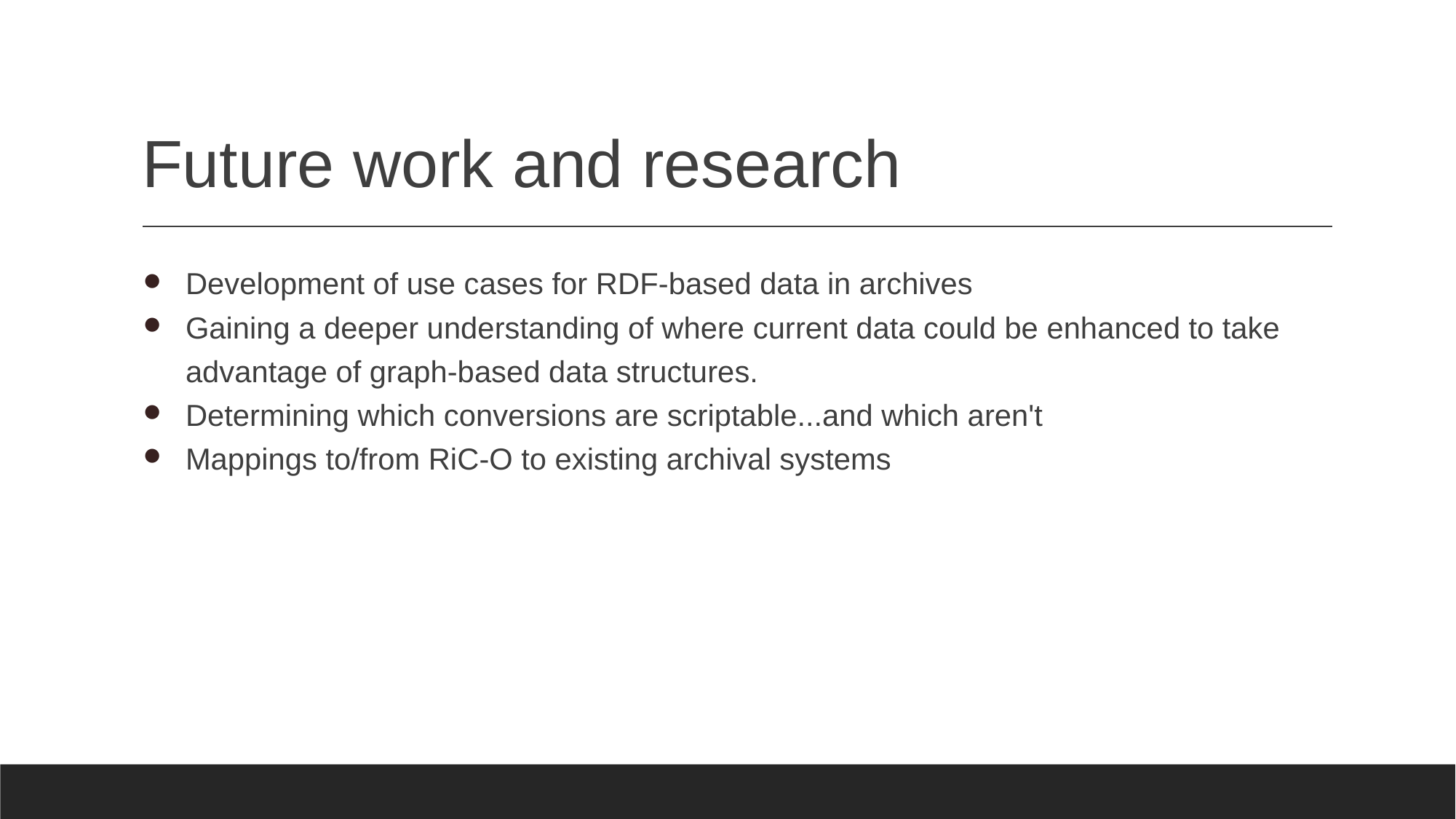

# Future work and research
Development of use cases for RDF-based data in archives
Gaining a deeper understanding of where current data could be enhanced to take advantage of graph-based data structures.
Determining which conversions are scriptable...and which aren't
Mappings to/from RiC-O to existing archival systems